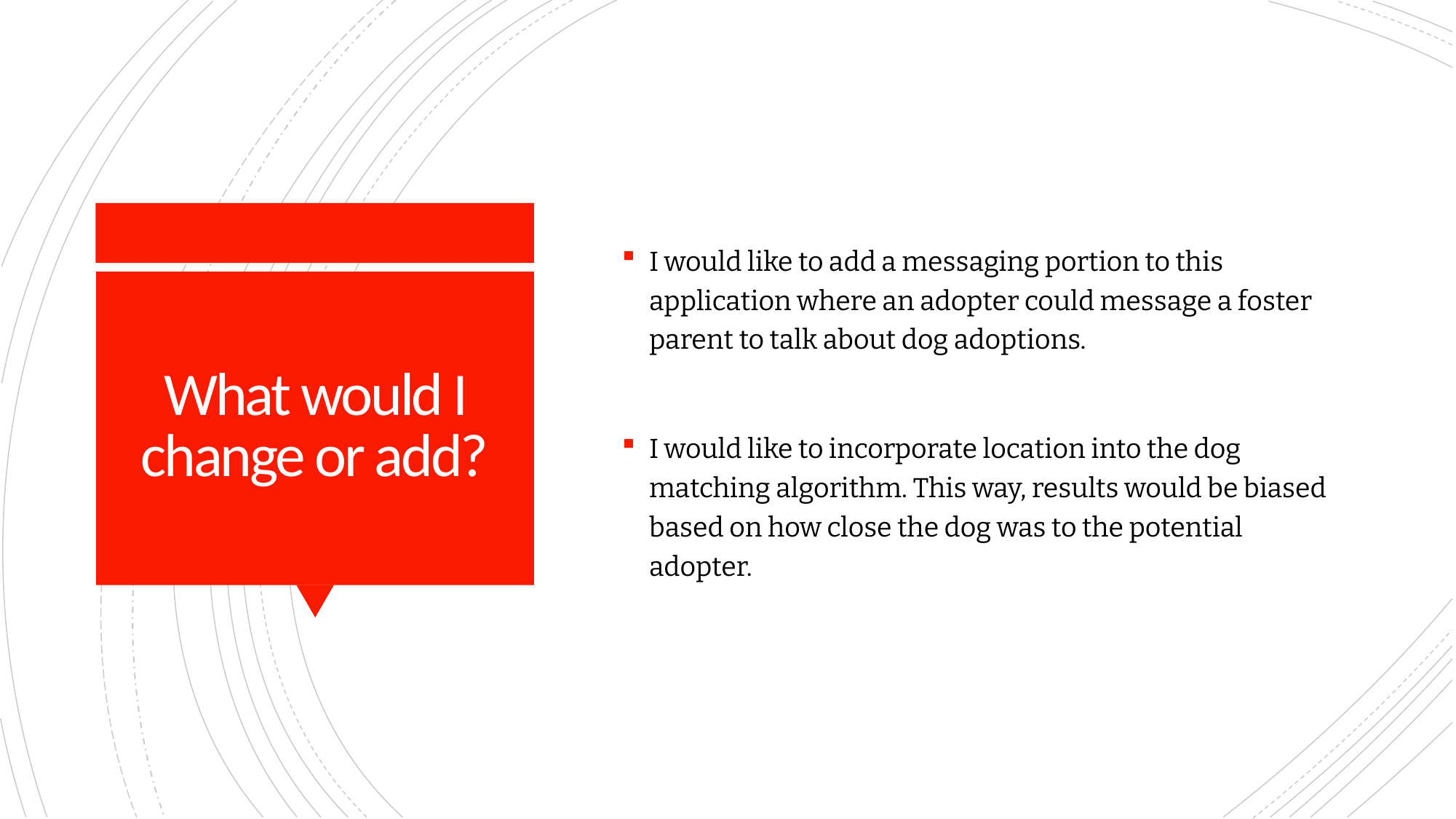

I would like to add a messaging portion to this application where an adopter could message a foster parent to talk about dog adoptions.

I would like to incorporate location into the dog matching algorithm. This way, results would be biased based on how close the dog was to the potential adopter.
# What would I change or add?